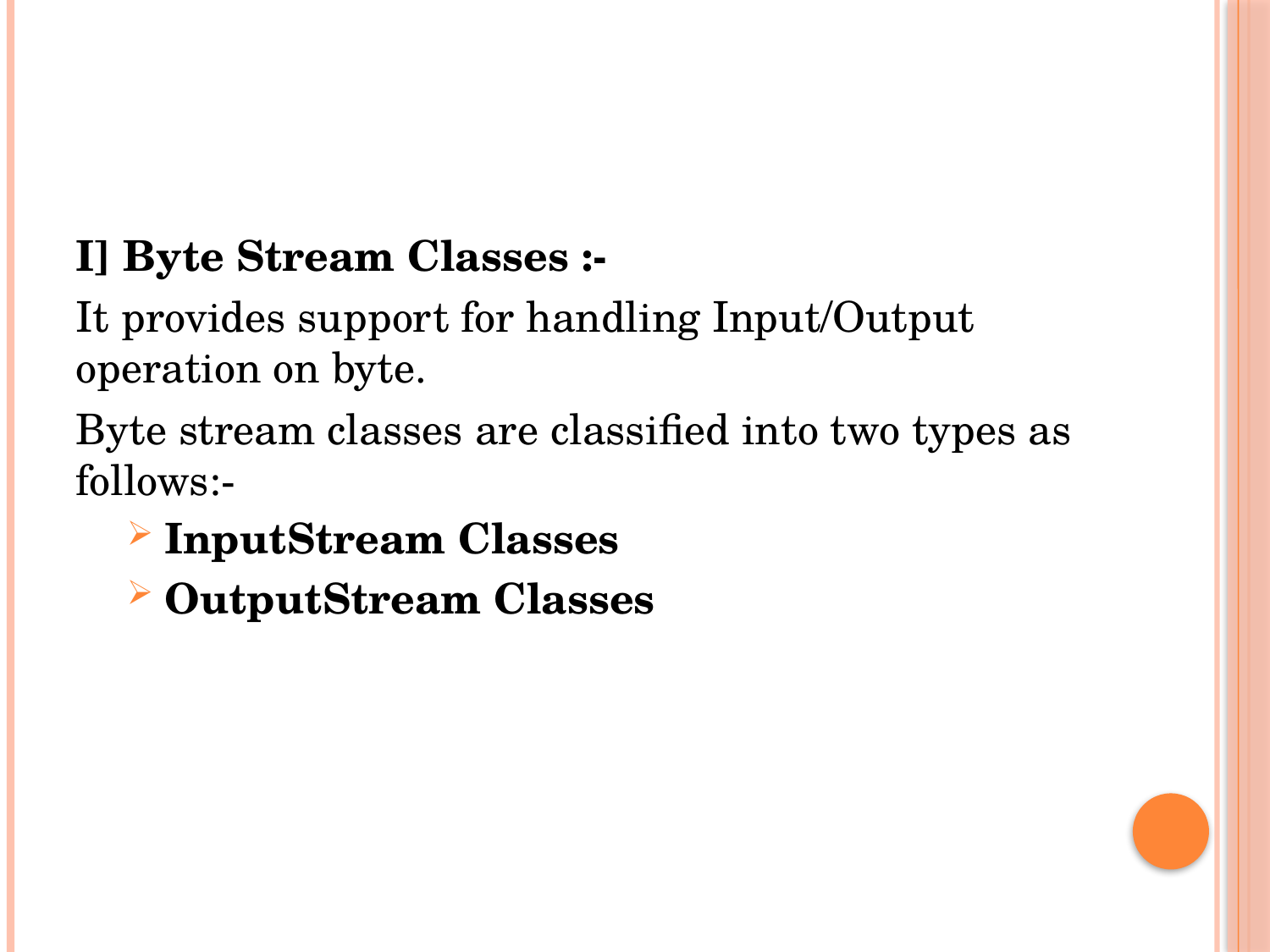

#
I] Byte Stream Classes :-
It provides support for handling Input/Output operation on byte.
Byte stream classes are classified into two types as follows:-
InputStream Classes
OutputStream Classes